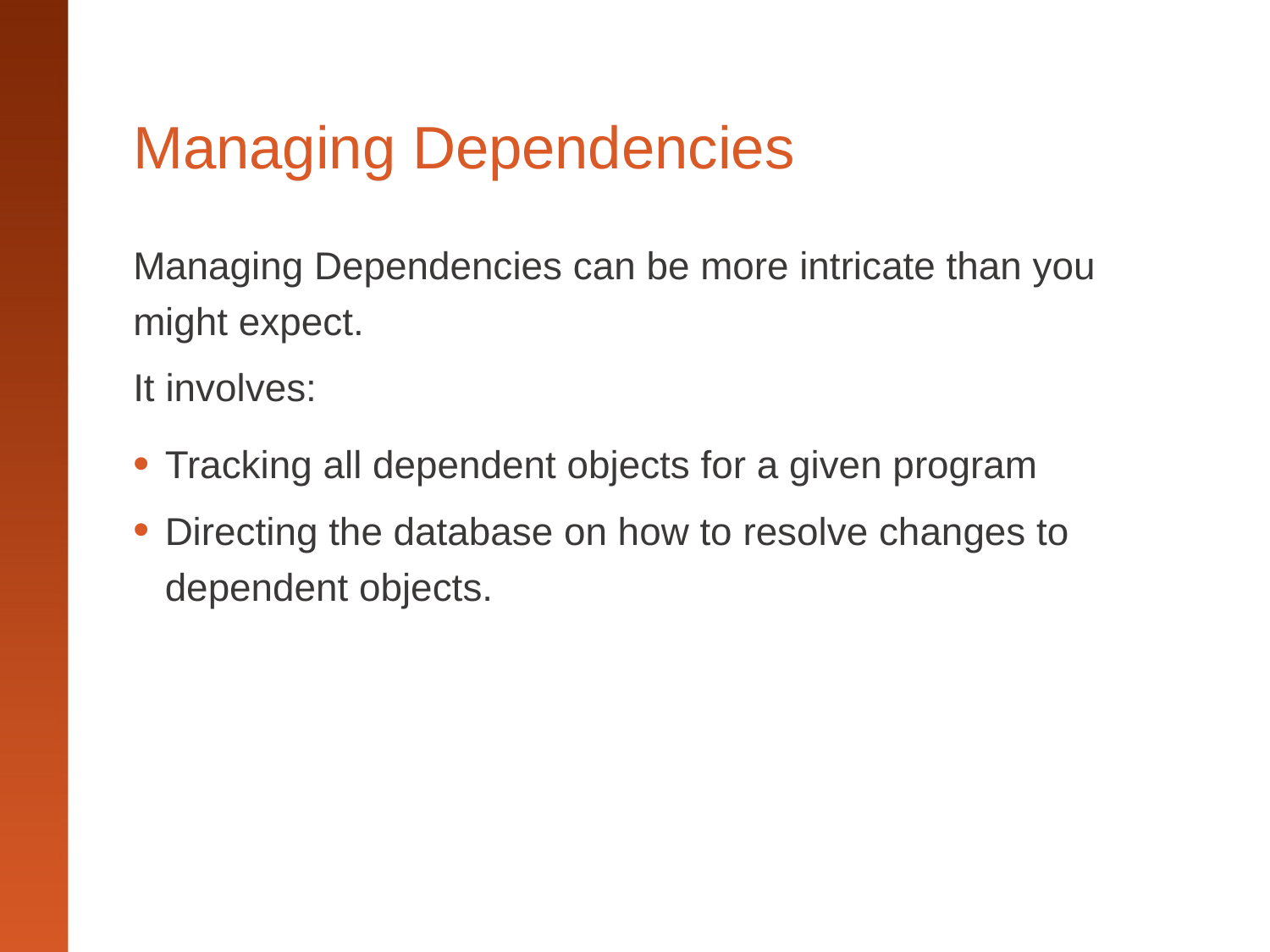

# Managing Dependencies
Managing Dependencies can be more intricate than you might expect.
It involves:
Tracking all dependent objects for a given program
Directing the database on how to resolve changes to dependent objects.